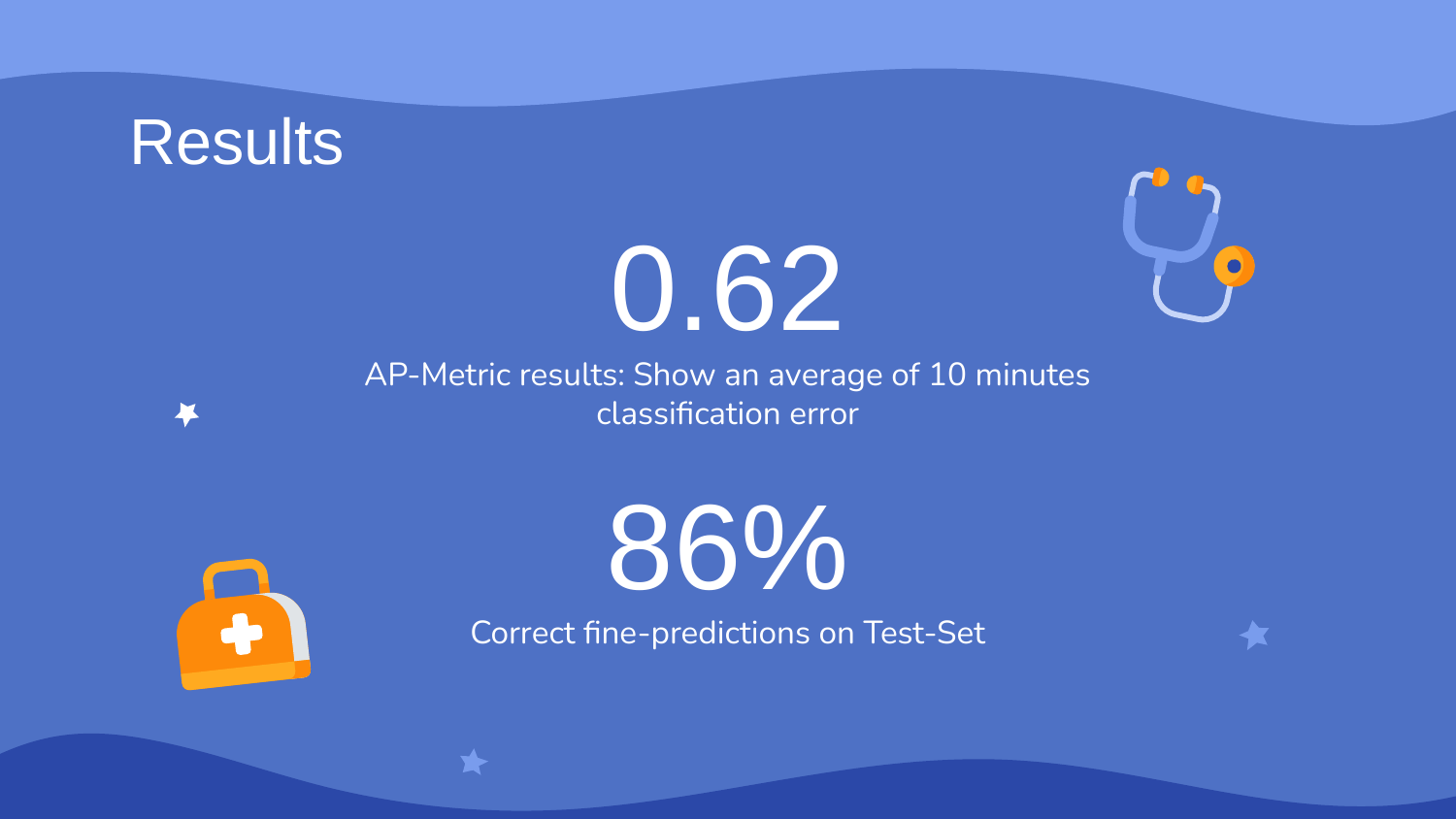

Results

0.62
AP-Metric results: Show an average of 10 minutes classification error

# 86%

Correct fine-predictions on Test-Set